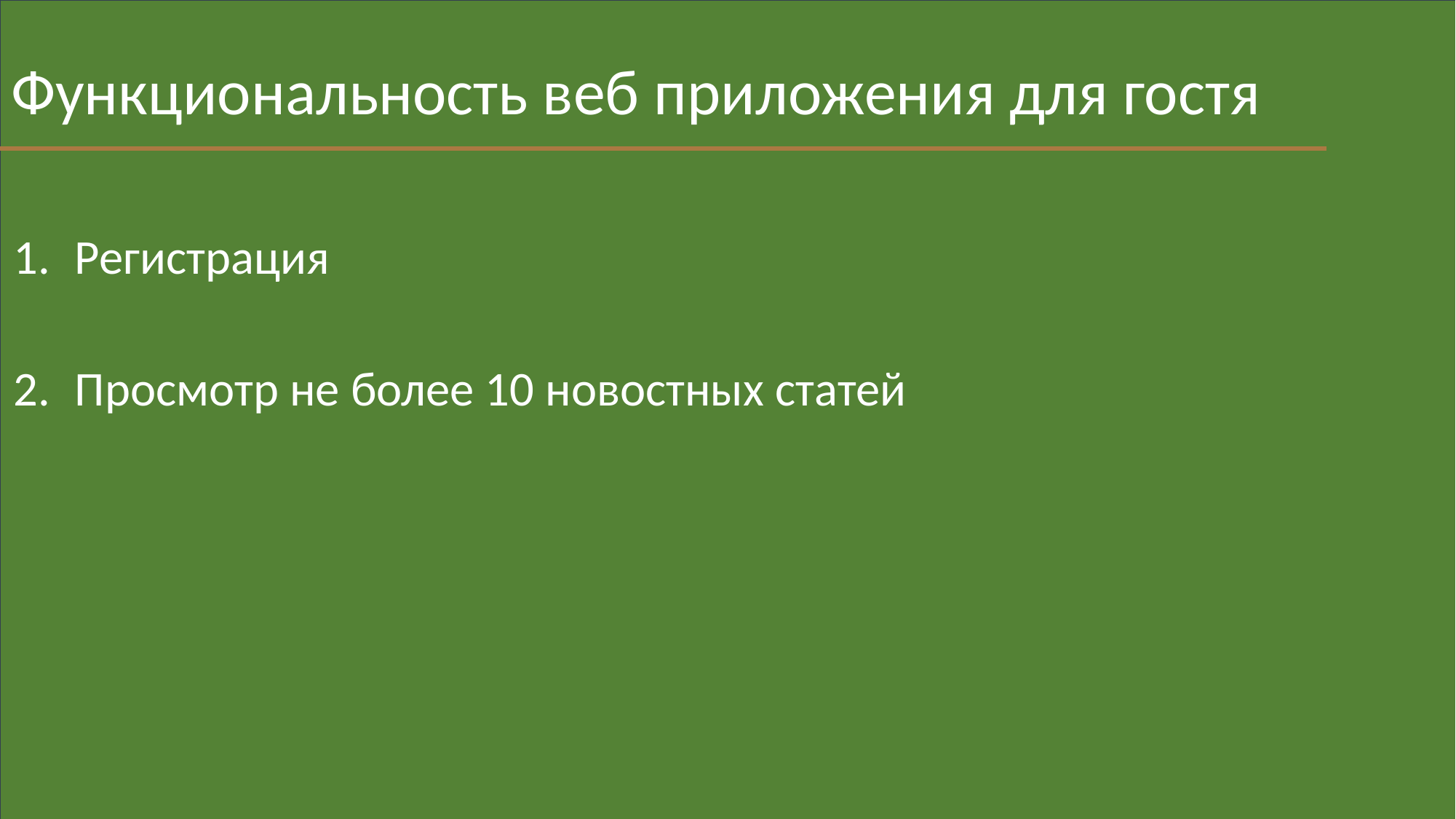

# Функциональность веб приложения для гостя

Регистрация
Просмотр не более 10 новостных статей